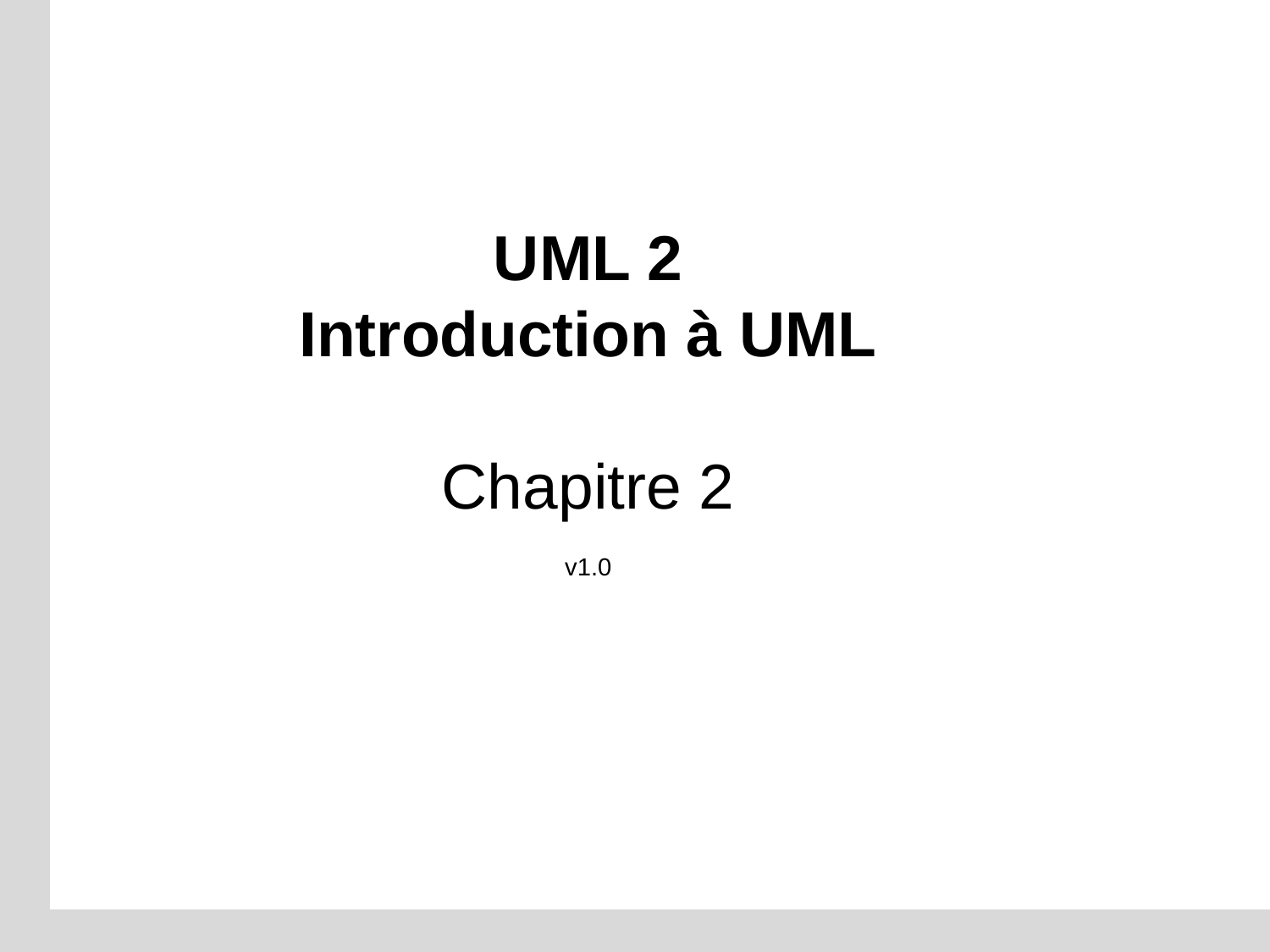

UML 2
Introduction à UML

Chapitre 2

v1.0